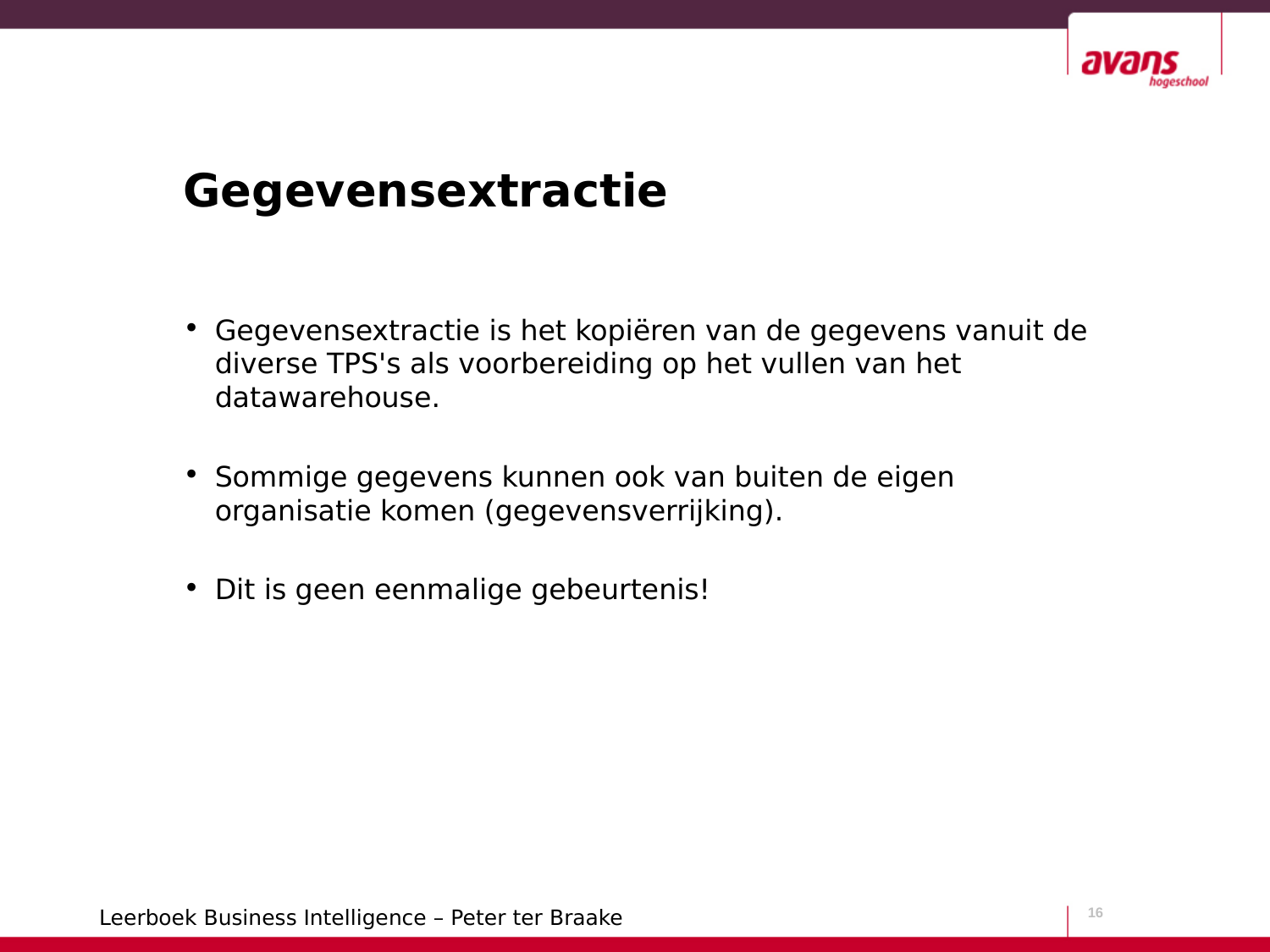

# Gegevensextractie
Gegevensextractie is het kopiëren van de gegevens vanuit de diverse TPS's als voorbereiding op het vullen van het datawarehouse.

Sommige gegevens kunnen ook van buiten de eigen organisatie komen (gegevensverrijking).

Dit is geen eenmalige gebeurtenis!
16